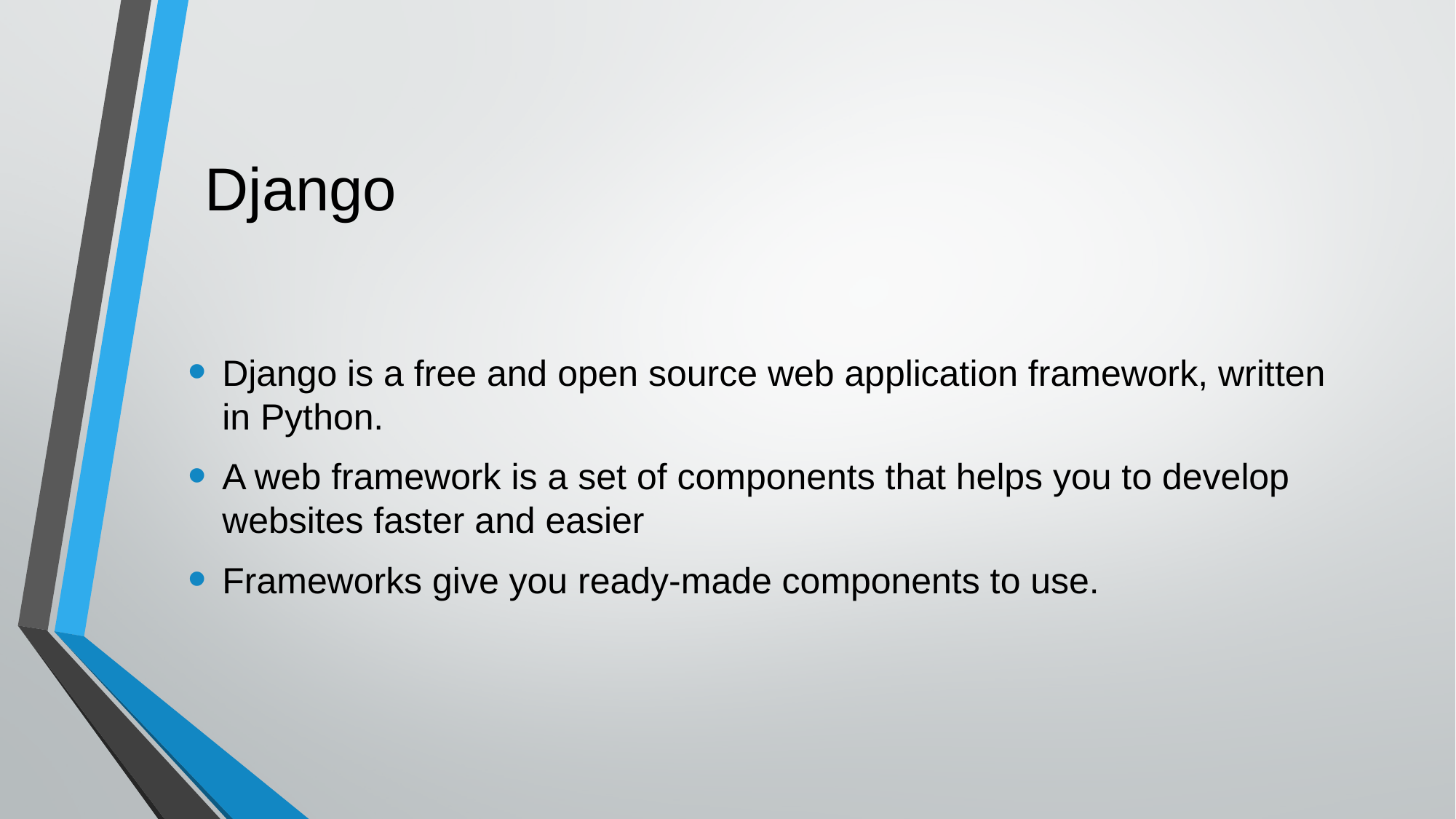

# Django
Django is a free and open source web application framework, written in Python.
A web framework is a set of components that helps you to develop websites faster and easier
Frameworks give you ready-made components to use.